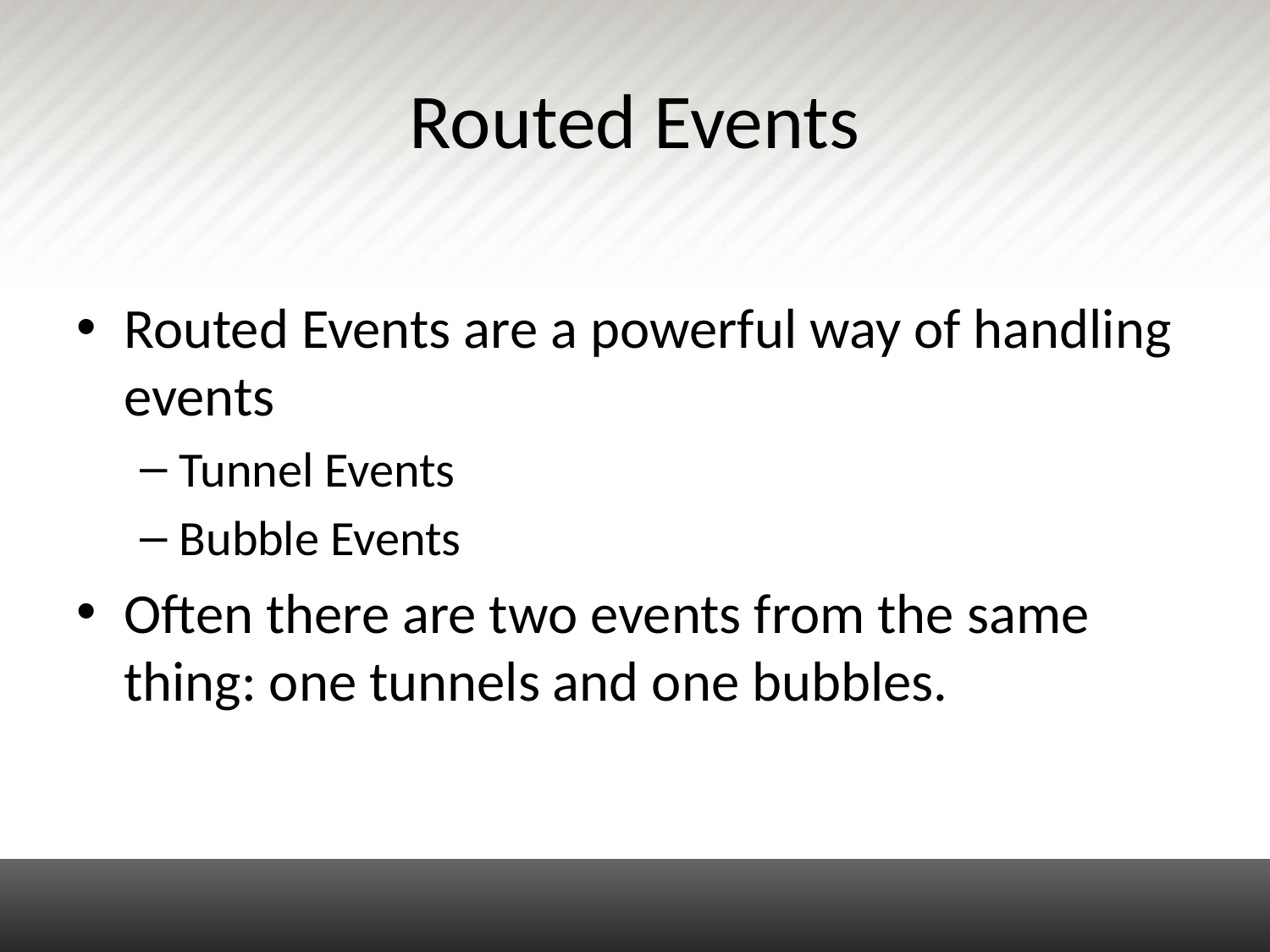

# Routed Events
Routed Events are a powerful way of handling events
Tunnel Events
Bubble Events
Often there are two events from the same thing: one tunnels and one bubbles.